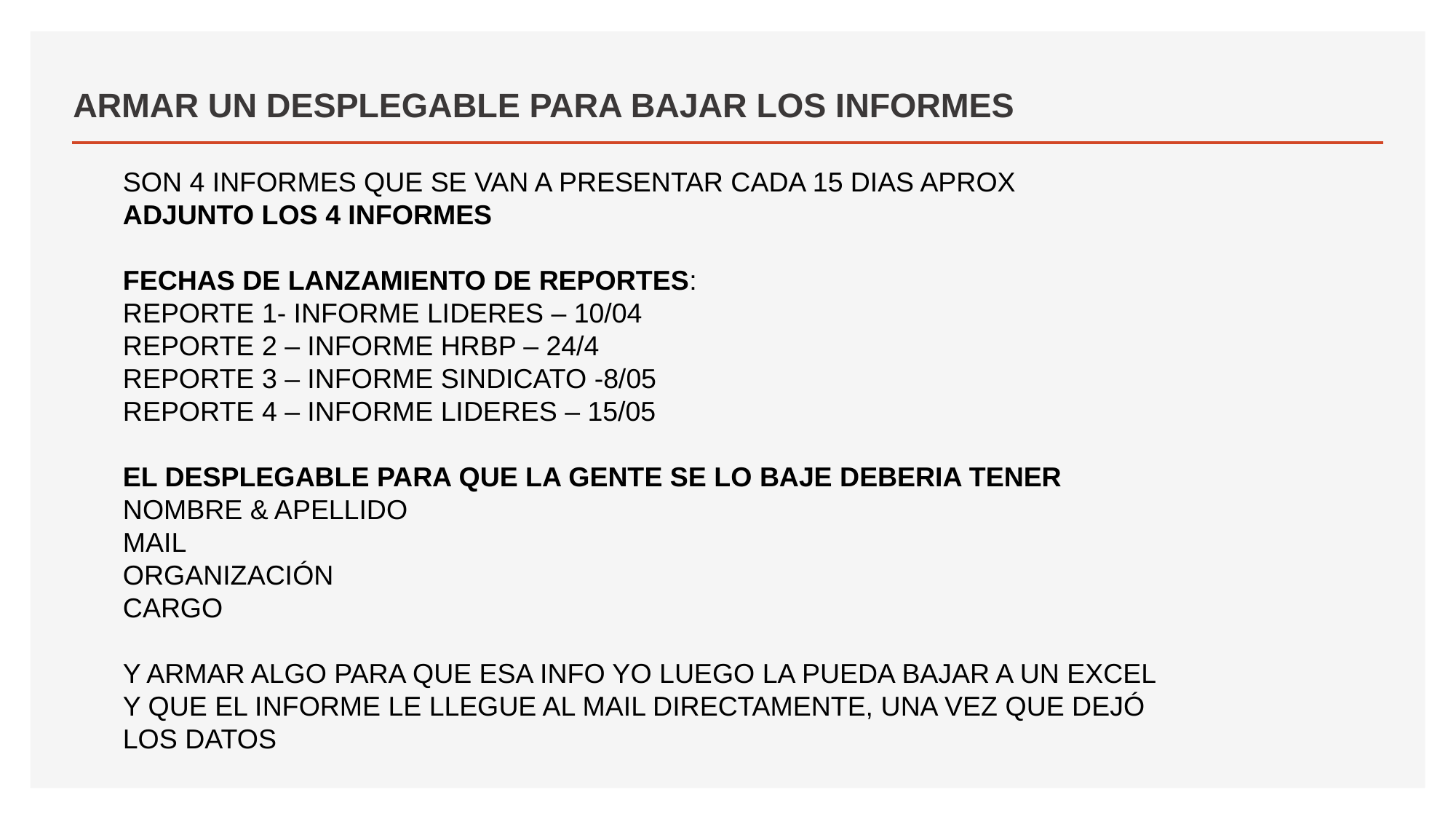

# ARMAR UN DESPLEGABLE PARA BAJAR LOS INFORMES
SON 4 INFORMES QUE SE VAN A PRESENTAR CADA 15 DIAS APROX
ADJUNTO LOS 4 INFORMES

FECHAS DE LANZAMIENTO DE REPORTES:
REPORTE 1- INFORME LIDERES – 10/04
REPORTE 2 – INFORME HRBP – 24/4
REPORTE 3 – INFORME SINDICATO -8/05
REPORTE 4 – INFORME LIDERES – 15/05

EL DESPLEGABLE PARA QUE LA GENTE SE LO BAJE DEBERIA TENER
NOMBRE & APELLIDO
MAIL
ORGANIZACIÓN
CARGO

Y ARMAR ALGO PARA QUE ESA INFO YO LUEGO LA PUEDA BAJAR A UN EXCEL
Y QUE EL INFORME LE LLEGUE AL MAIL DIRECTAMENTE, UNA VEZ QUE DEJÓ LOS DATOS